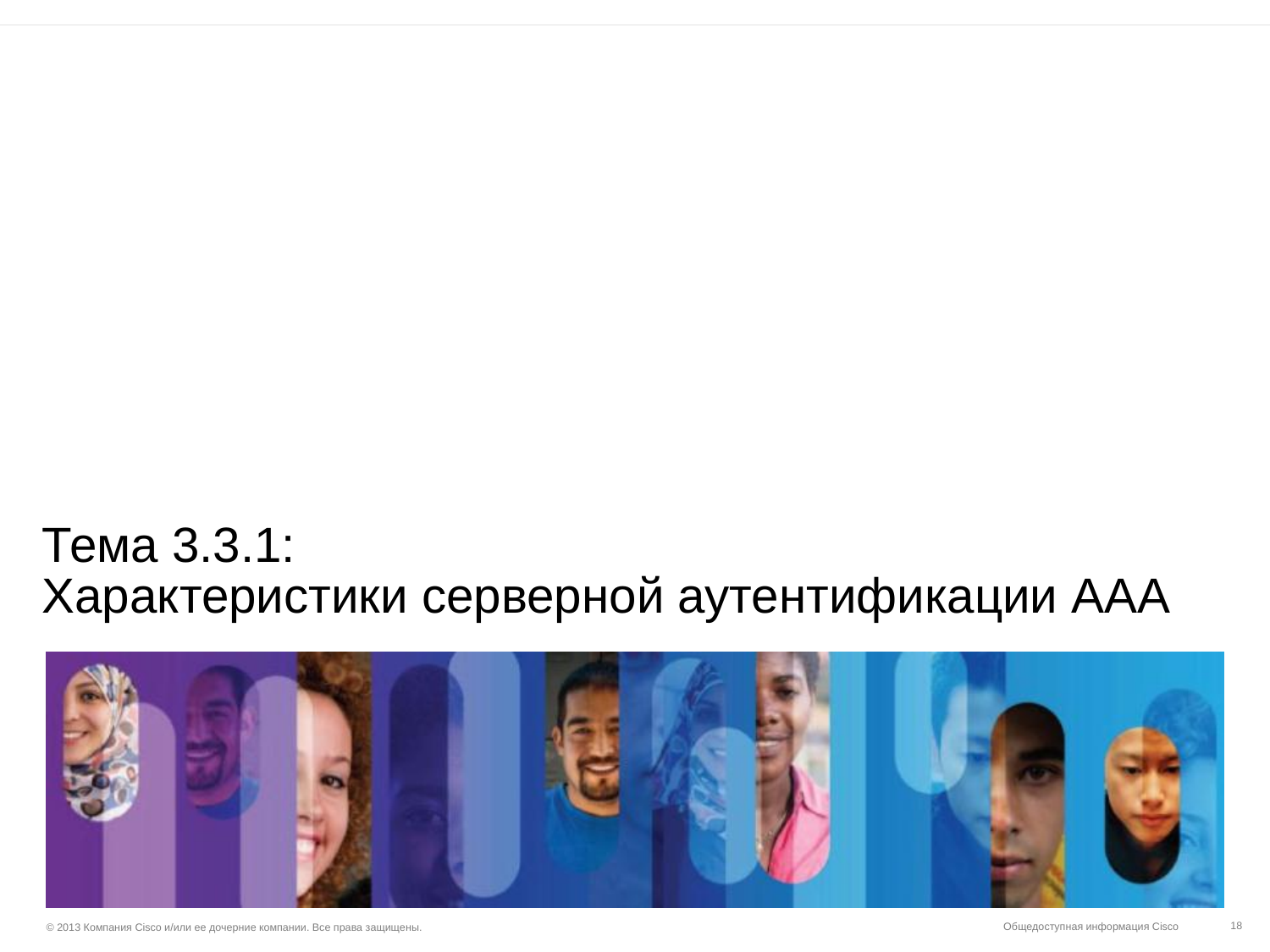

# Тема 3.3.1: Характеристики серверной аутентификации AAA